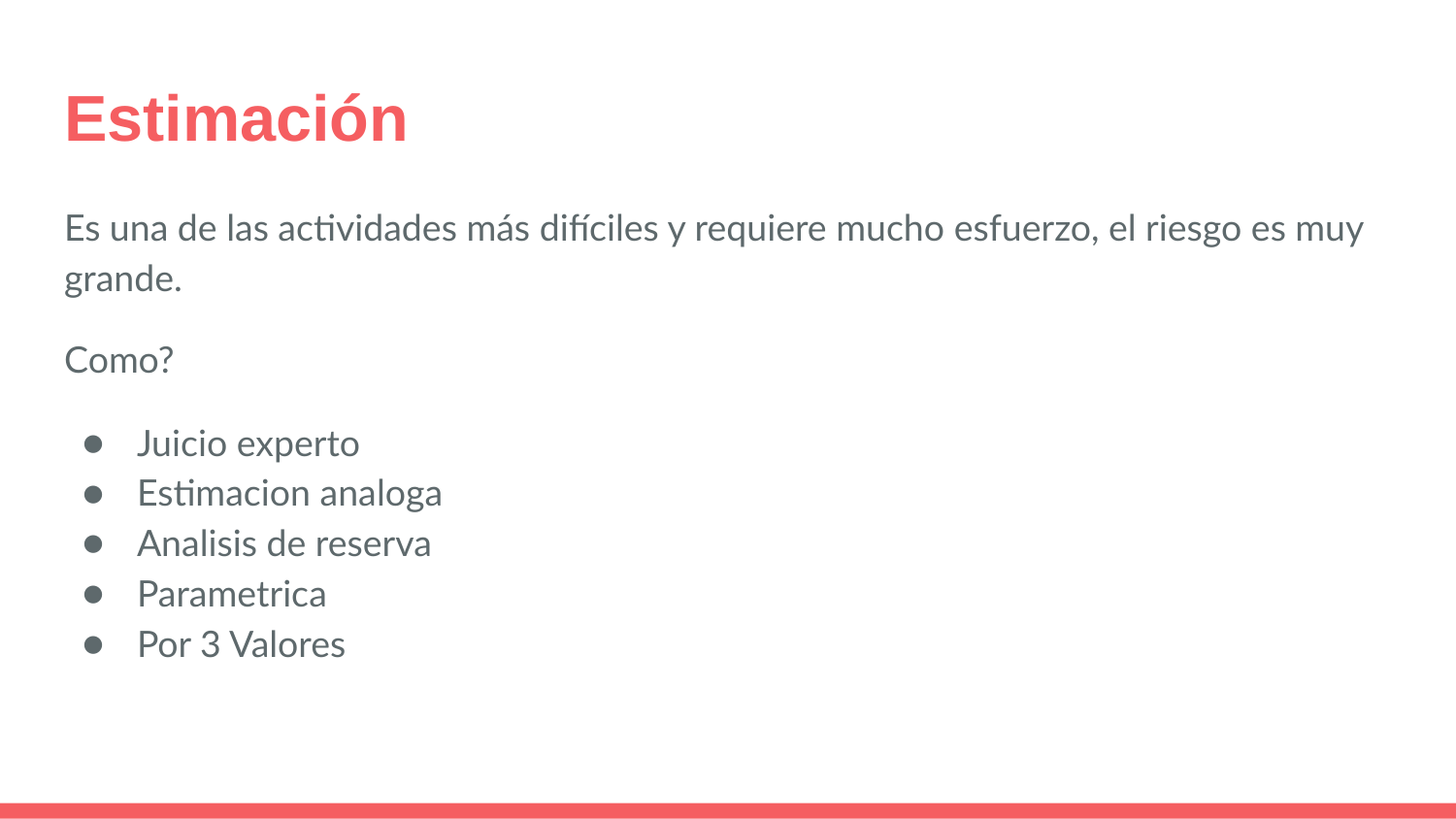

# Estimación
Es una de las actividades más difíciles y requiere mucho esfuerzo, el riesgo es muy grande.
Como?
Juicio experto
Estimacion analoga
Analisis de reserva
Parametrica
Por 3 Valores